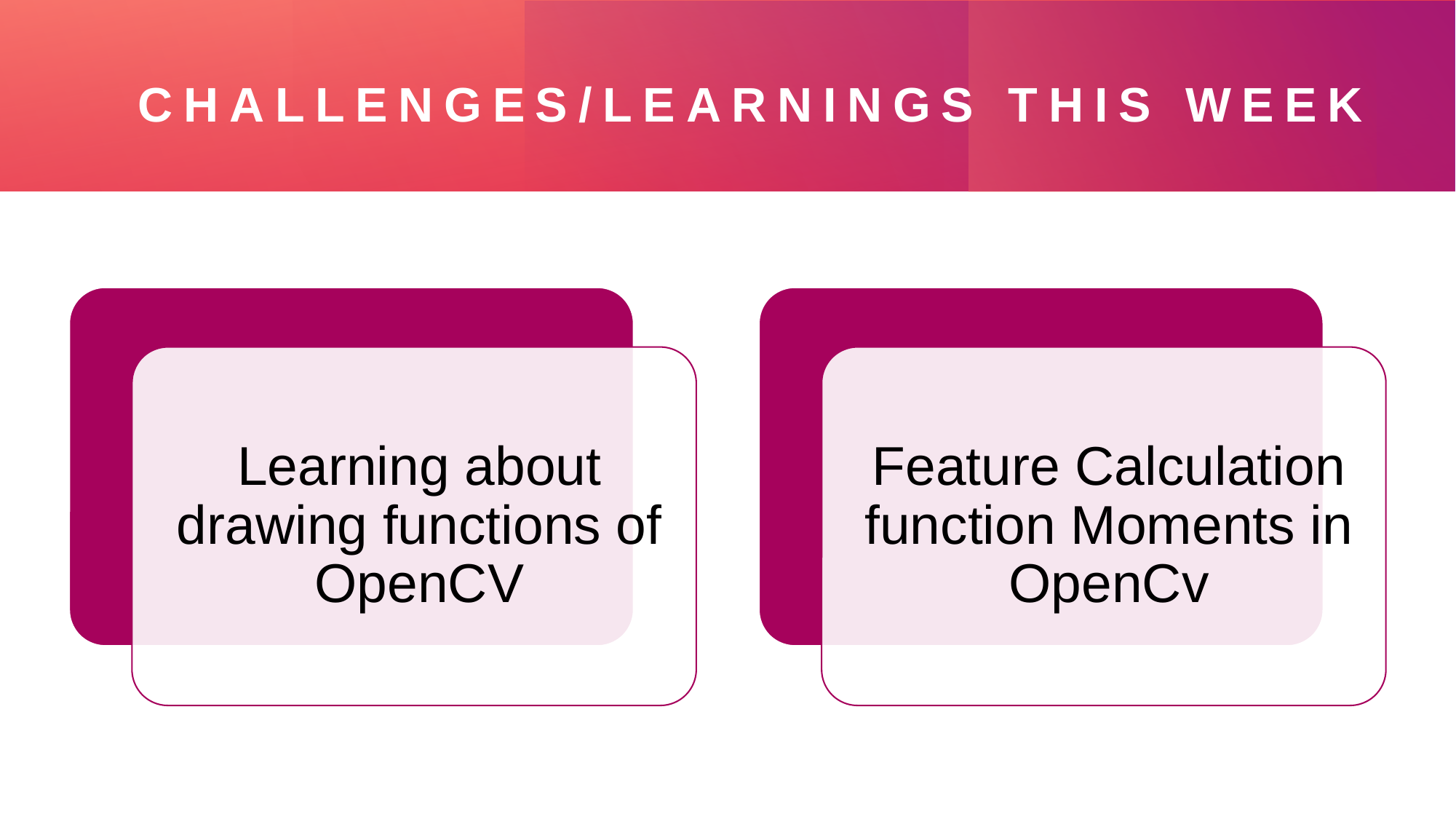

# Challenges/Learnings this week
Learning about drawing functions of OpenCV
Feature Calculation function Moments in OpenCv